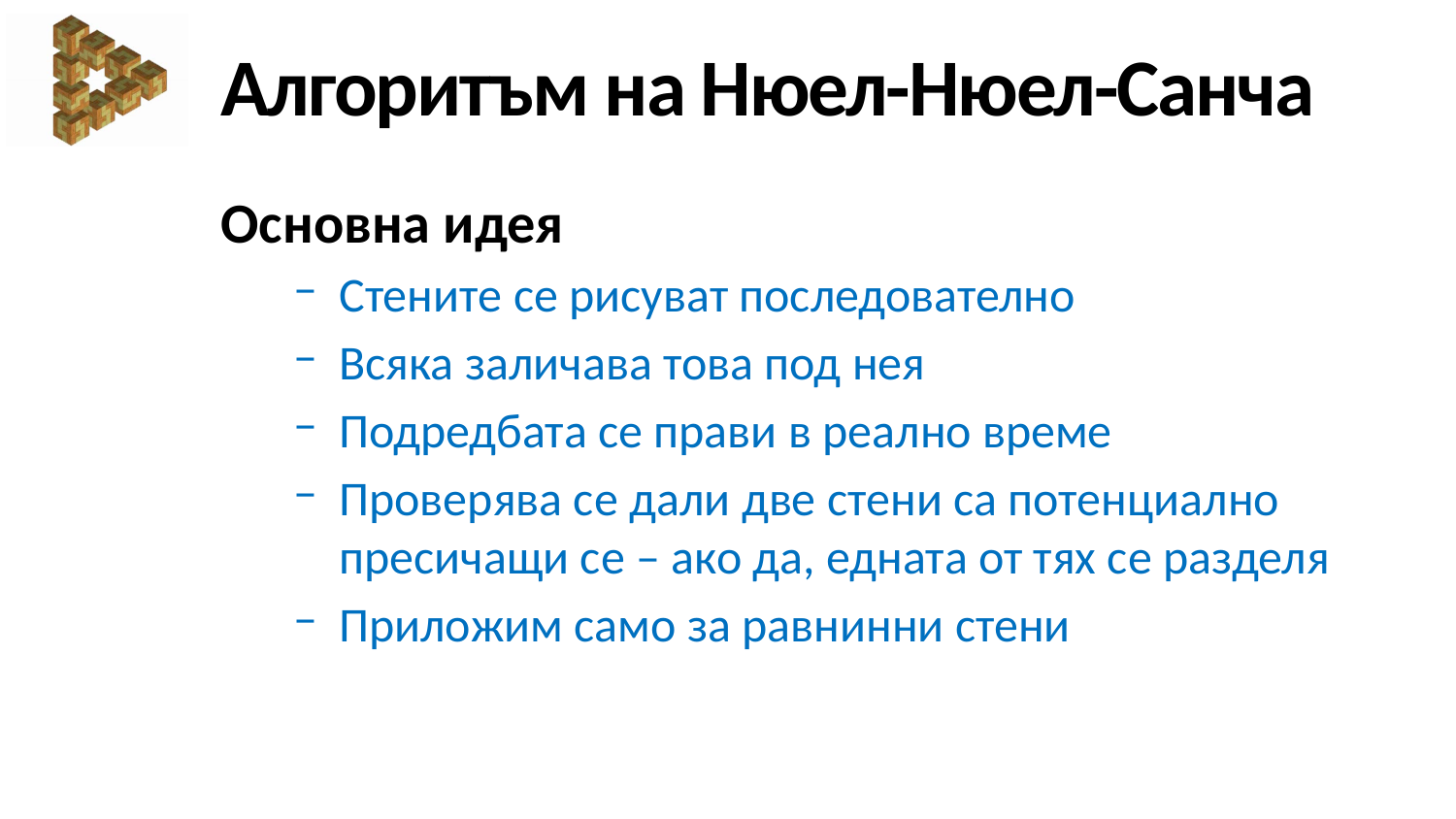

# Алгоритъм на Нюел-Нюел-Санча
Основна идея
Стените се рисуват последователно
Всяка заличава това под нея
Подредбата се прави в реално време
Проверява се дали две стени са потенциално пресичащи се – ако да, едната от тях се разделя
Приложим само за равнинни стени